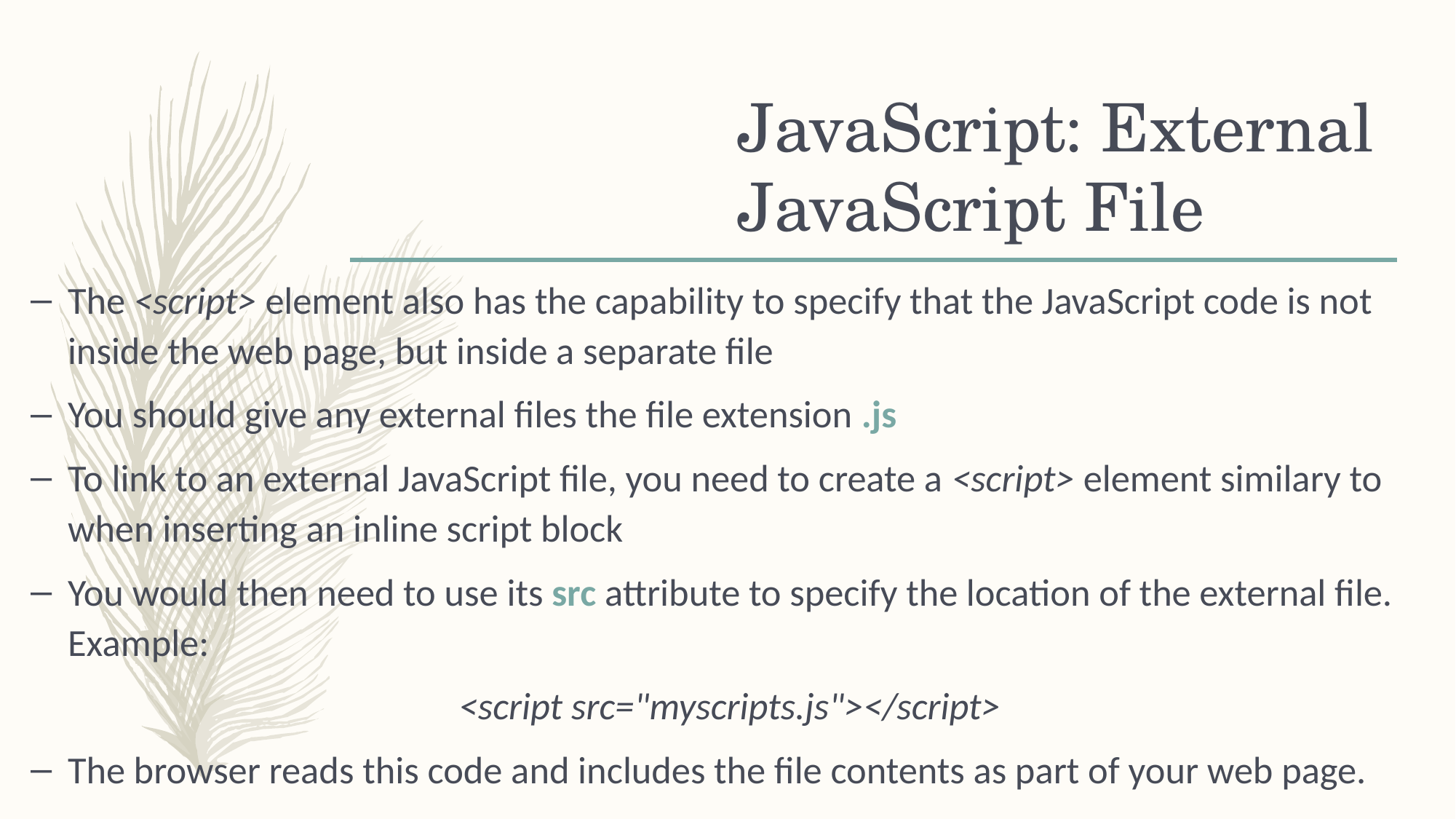

# JavaScript: External JavaScript File
The <script> element also has the capability to specify that the JavaScript code is not inside the web page, but inside a separate file
You should give any external files the file extension .js
To link to an external JavaScript file, you need to create a <script> element similary to when inserting an inline script block
You would then need to use its src attribute to specify the location of the external file. Example:
<script src="myscripts.js"></script>
The browser reads this code and includes the file contents as part of your web page.